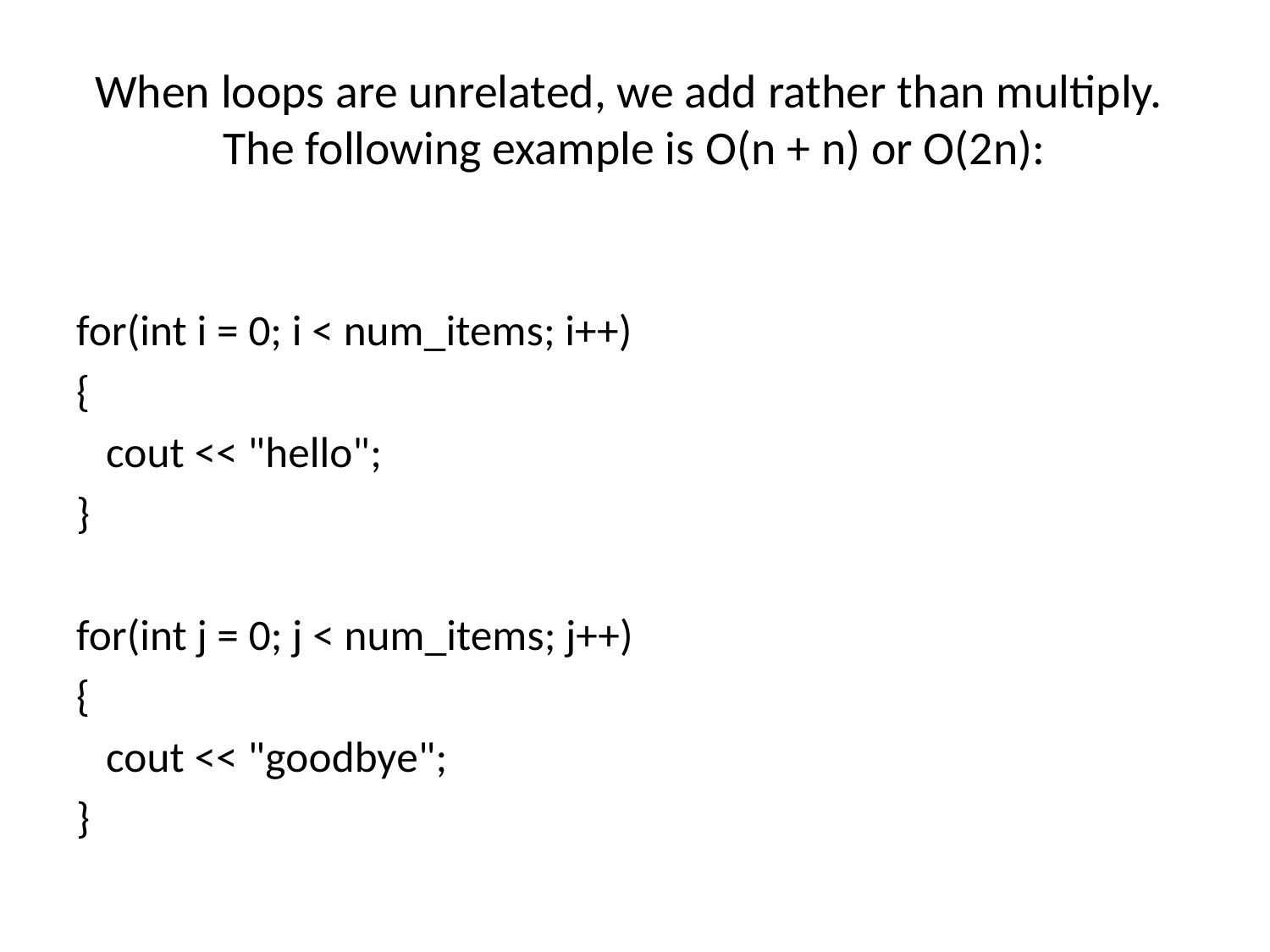

# When loops are unrelated, we add rather than multiply.  The following example is O(n + n) or O(2n):
for(int i = 0; i < num_items; i++)
{
   cout << "hello";
}

for(int j = 0; j < num_items; j++)
{
   cout << "goodbye";
}